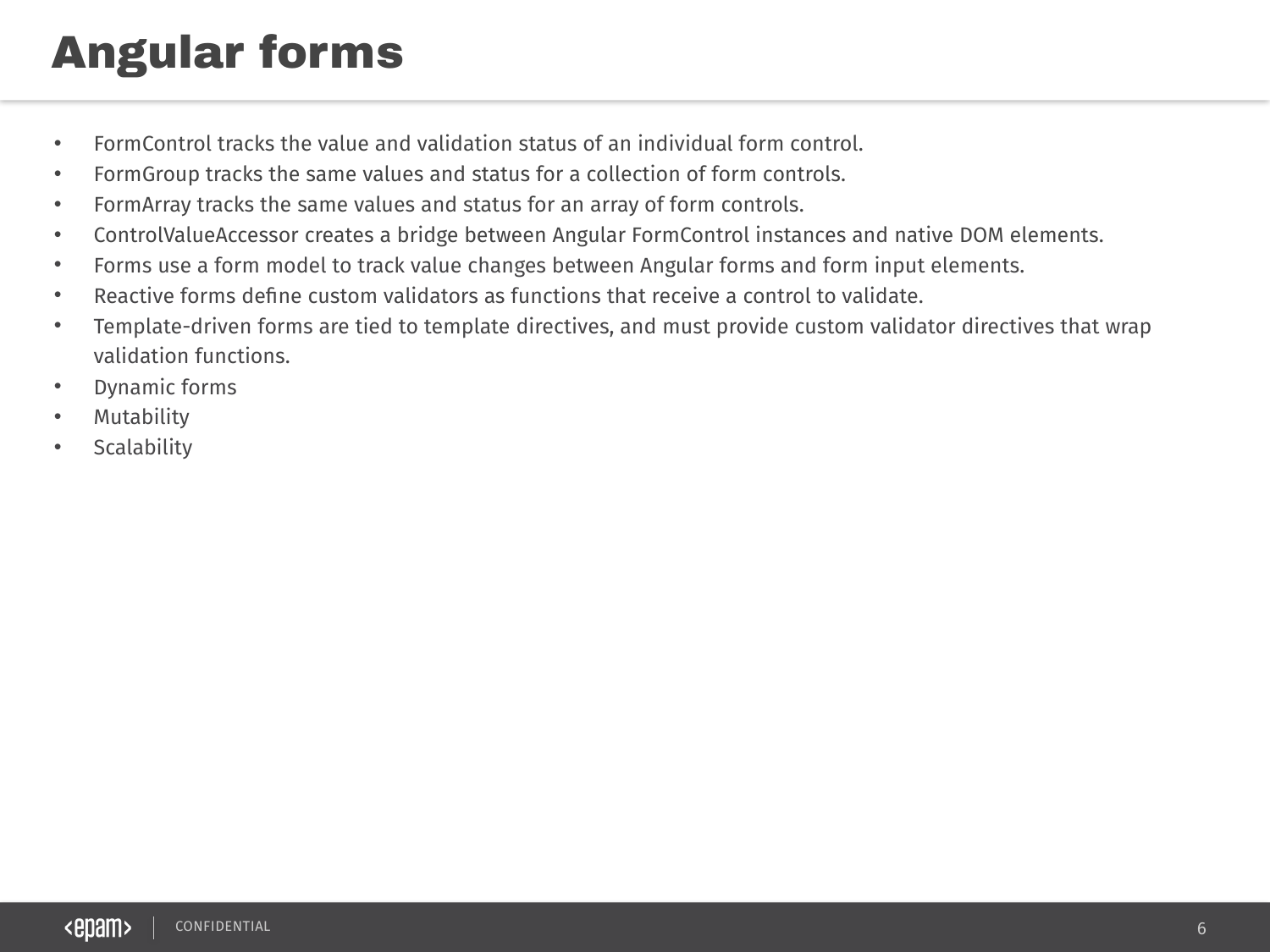

Angular forms
FormControl tracks the value and validation status of an individual form control.
FormGroup tracks the same values and status for a collection of form controls.
FormArray tracks the same values and status for an array of form controls.
ControlValueAccessor creates a bridge between Angular FormControl instances and native DOM elements.
Forms use a form model to track value changes between Angular forms and form input elements.
Reactive forms define custom validators as functions that receive a control to validate.
Template-driven forms are tied to template directives, and must provide custom validator directives that wrap validation functions.
Dynamic forms
Mutability
Scalability